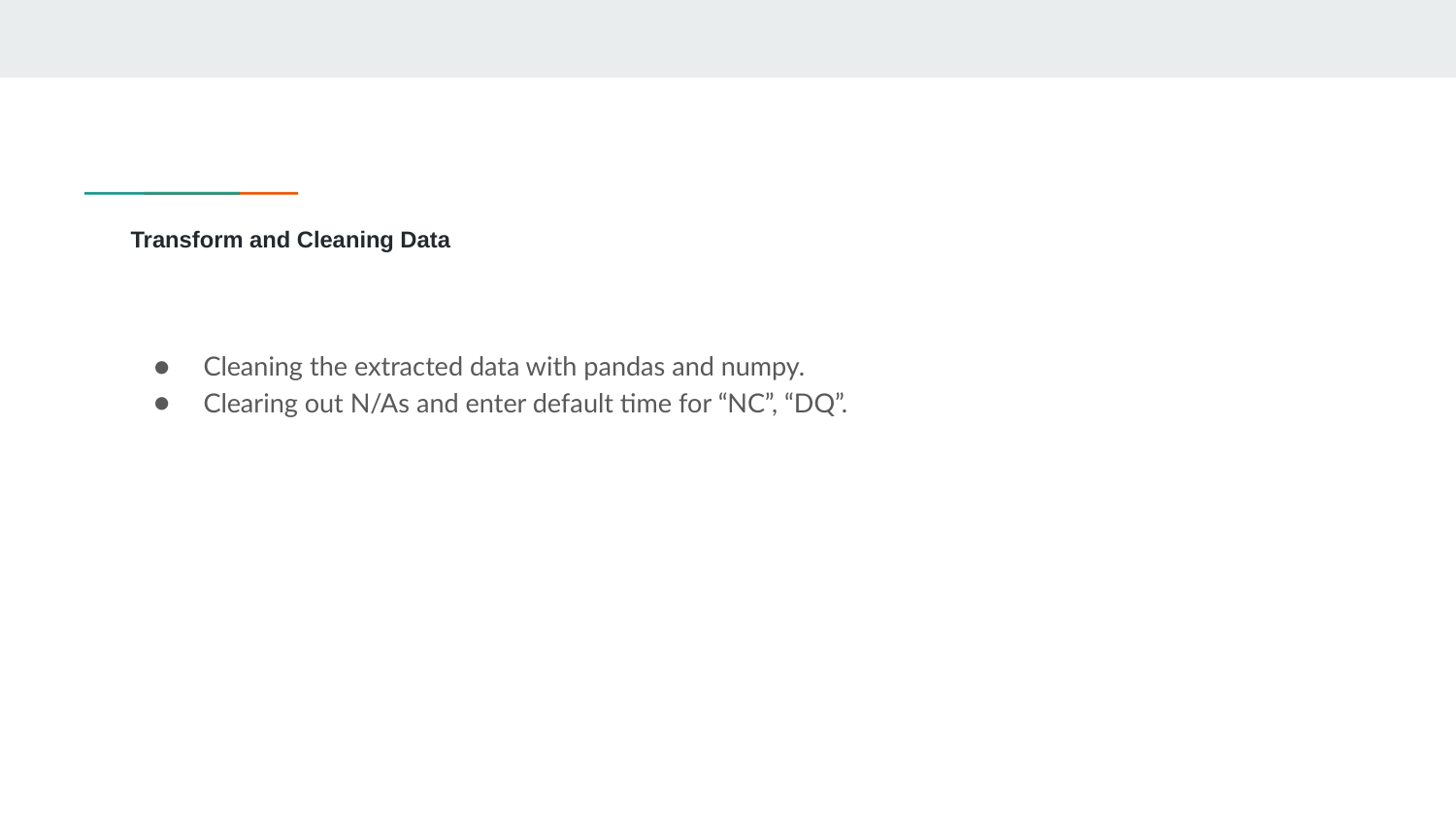

# Transform and Cleaning Data
Cleaning the extracted data with pandas and numpy.
Clearing out N/As and enter default time for “NC”, “DQ”.